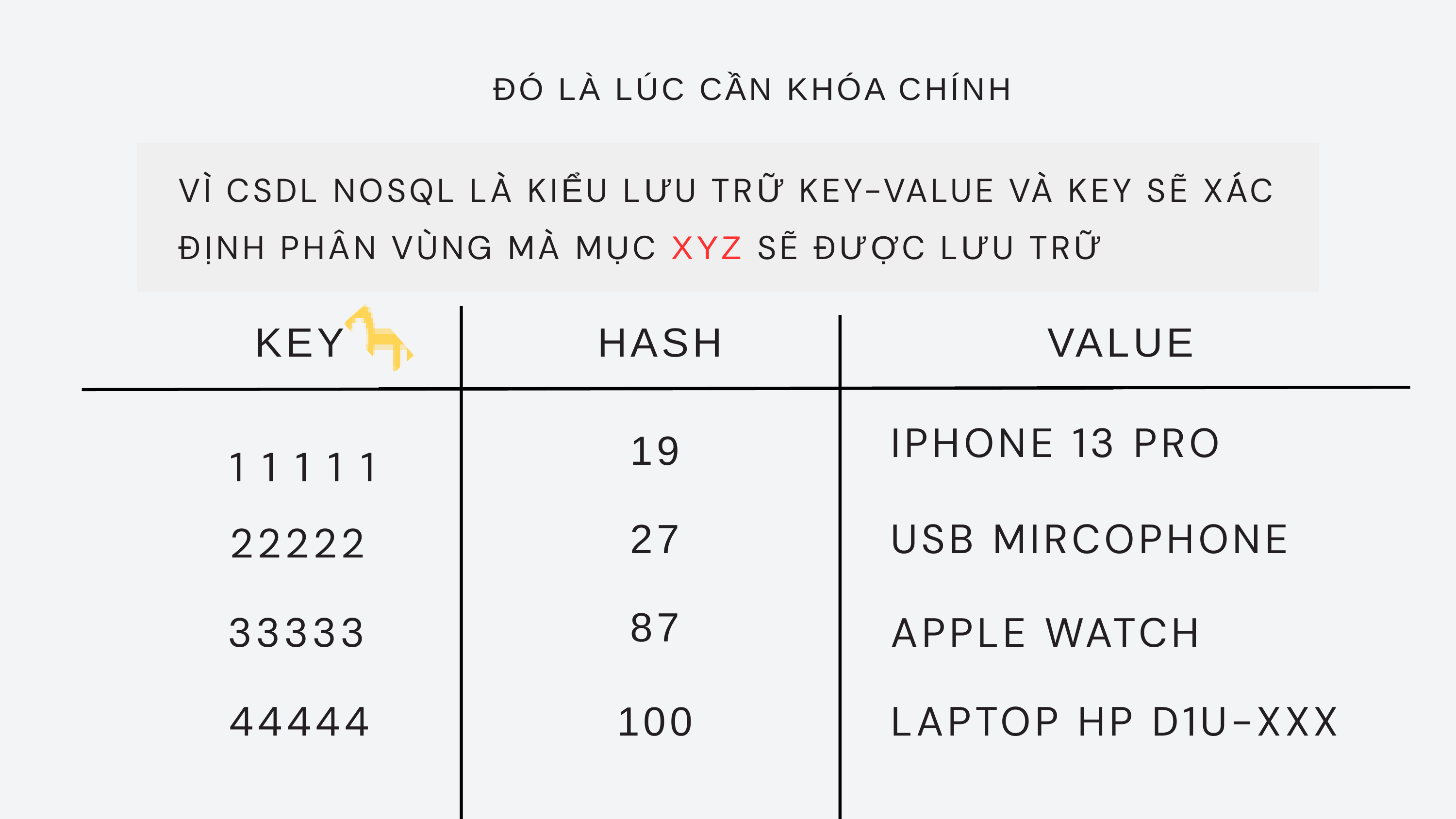

ĐÓ LÀ LÚC CẦN KHÓA CHÍNH

VÌ CSDL NOSQL LÀ KIỂU LƯU TRỮ KEY-VALUE VÀ KEY SẼ XÁC ĐỊNH PHÂN VÙNG MÀ MỤC XYZ SẼ ĐƯỢC LƯU TRỮ

KEY
HASH
VALUE

IPHONE 13 PRO
19
1 1 1 1 1
27
USB MIRCOPHONE
22222
87
33333
APPLE WATCH
44444
100
LAPTOP HP D1U-XXX